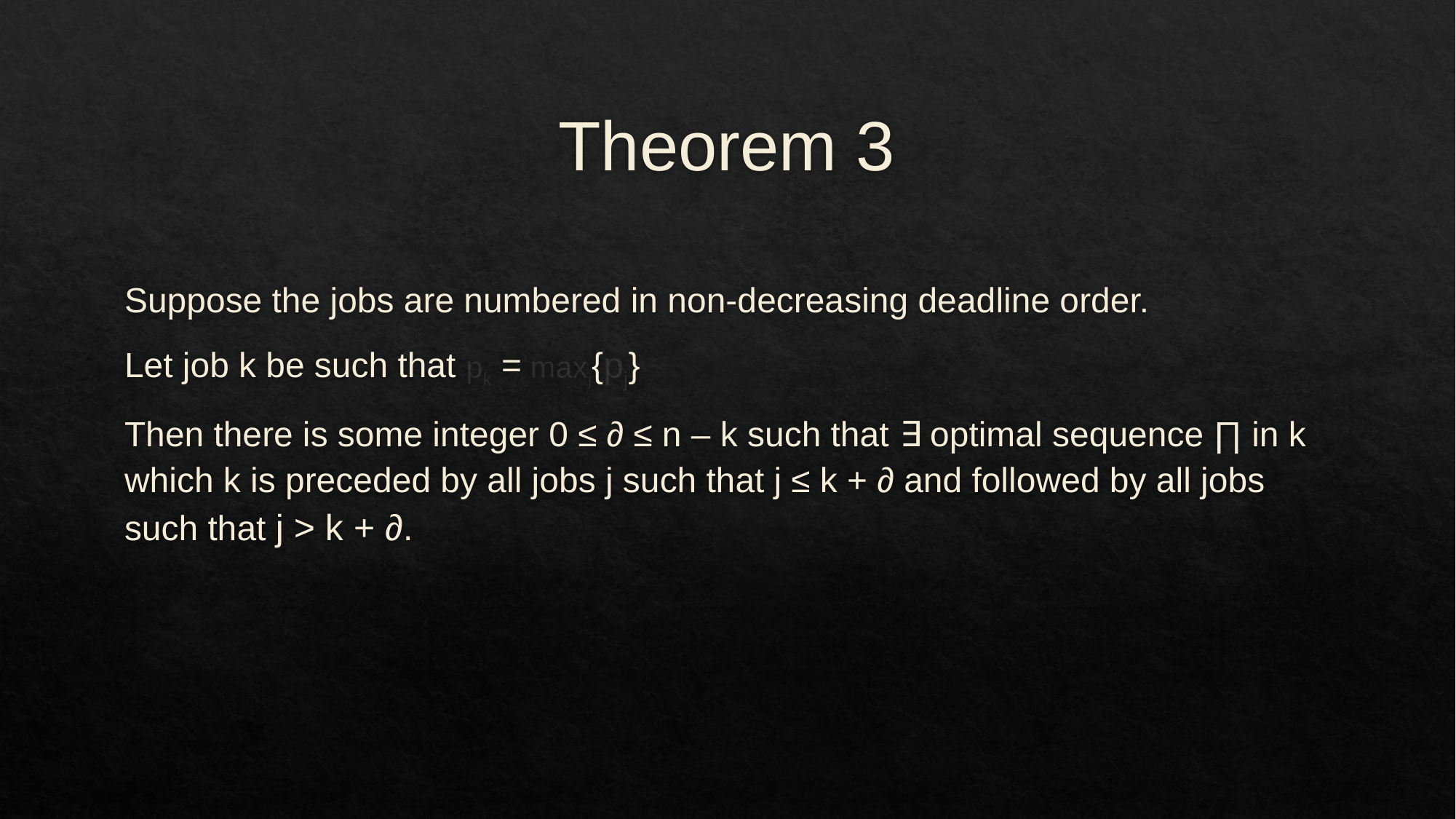

# Theorem 3
Suppose the jobs are numbered in non-decreasing deadline order.
Let job k be such that pk = maxj{pj}
Then there is some integer 0 ≤ ∂ ≤ n – k such that ∃ optimal sequence ∏ in k which k is preceded by all jobs j such that j ≤ k + ∂ and followed by all jobs such that j > k + ∂.